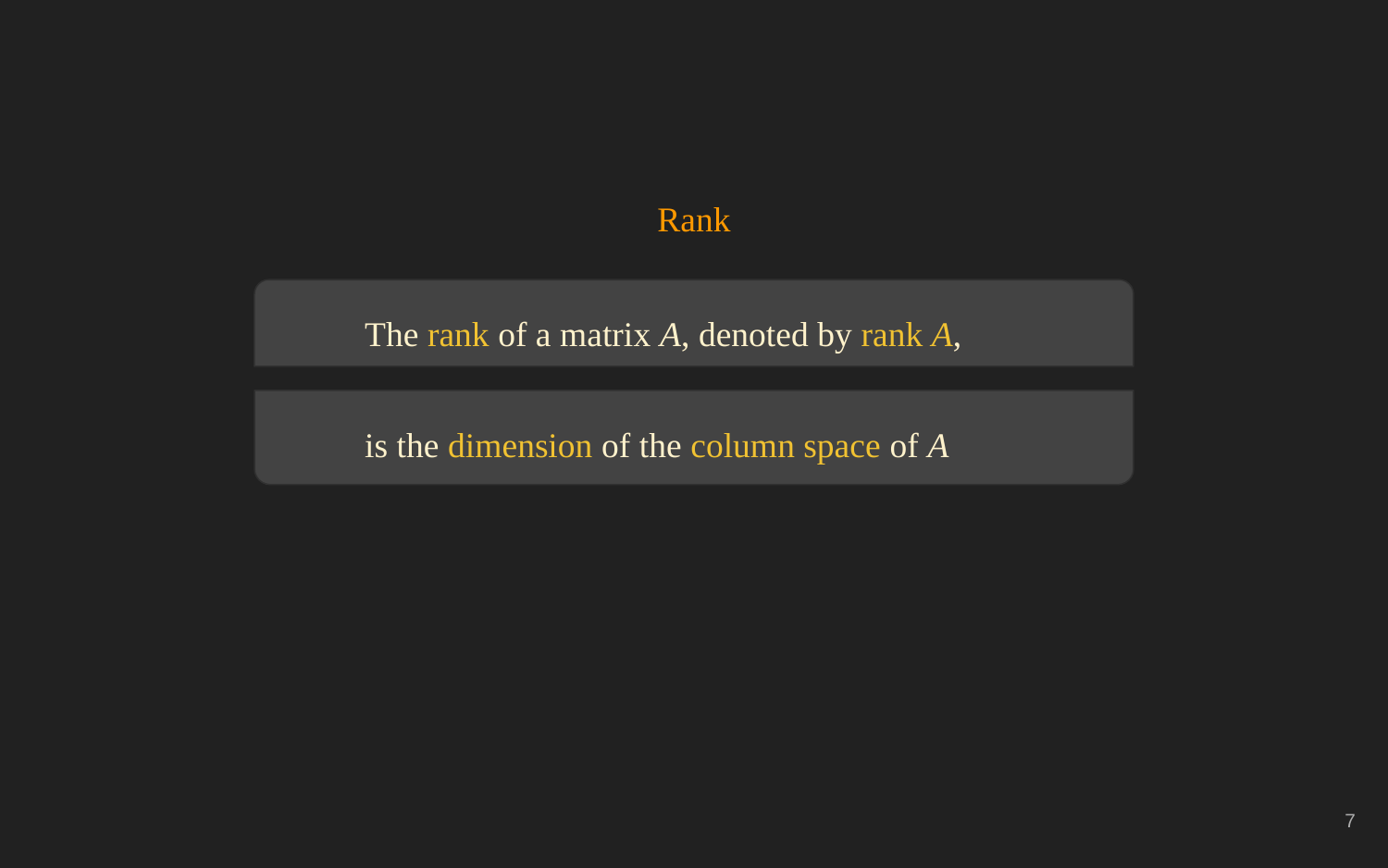

Rank

The rank of a matrix A, denoted by rank A,

is the dimension of the column space of A
7